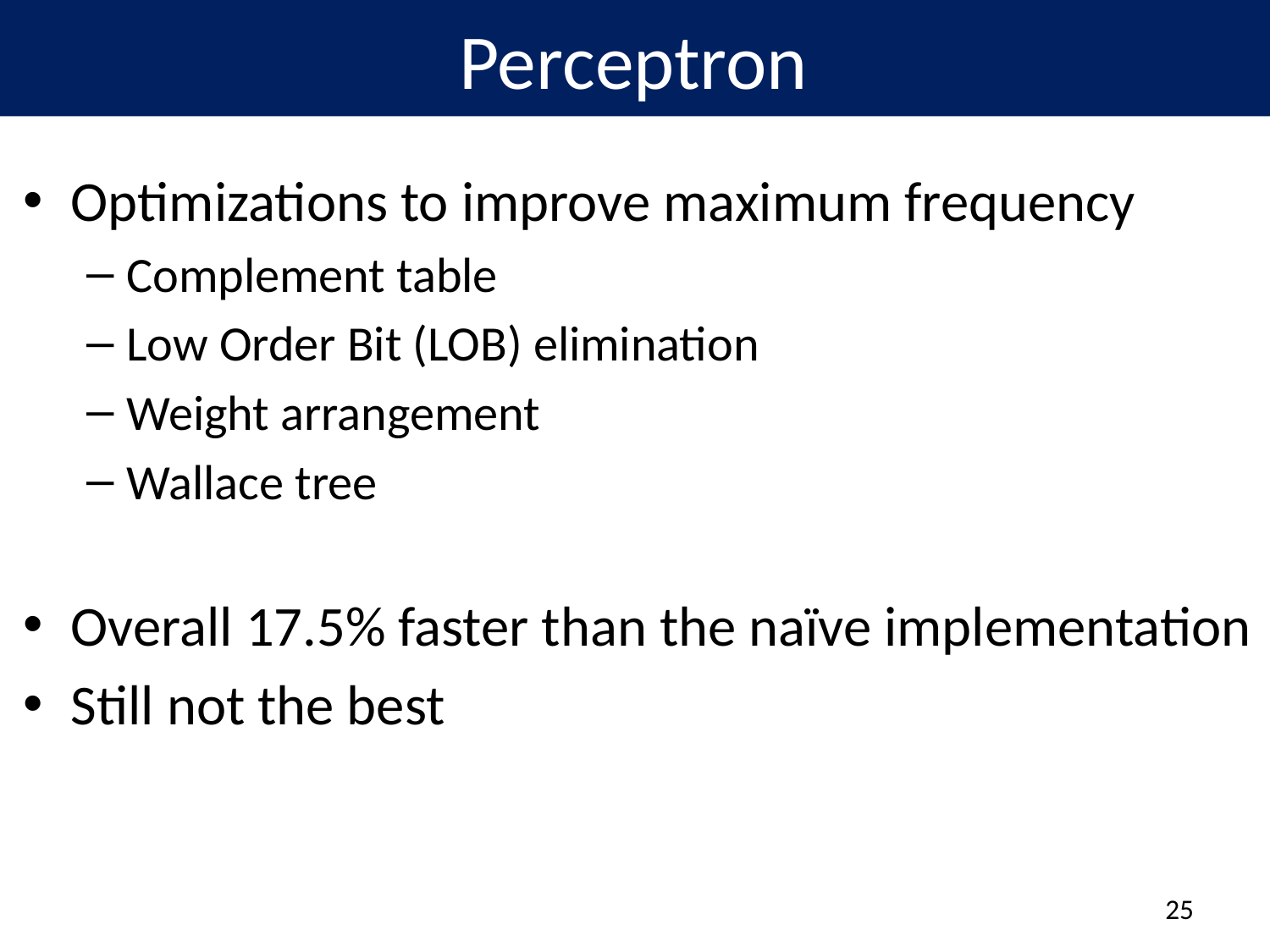

# Perceptron
Optimizations to improve maximum frequency
Complement table
Low Order Bit (LOB) elimination
Weight arrangement
Wallace tree

Overall 17.5% faster than the naïve implementation
Still not the best
25